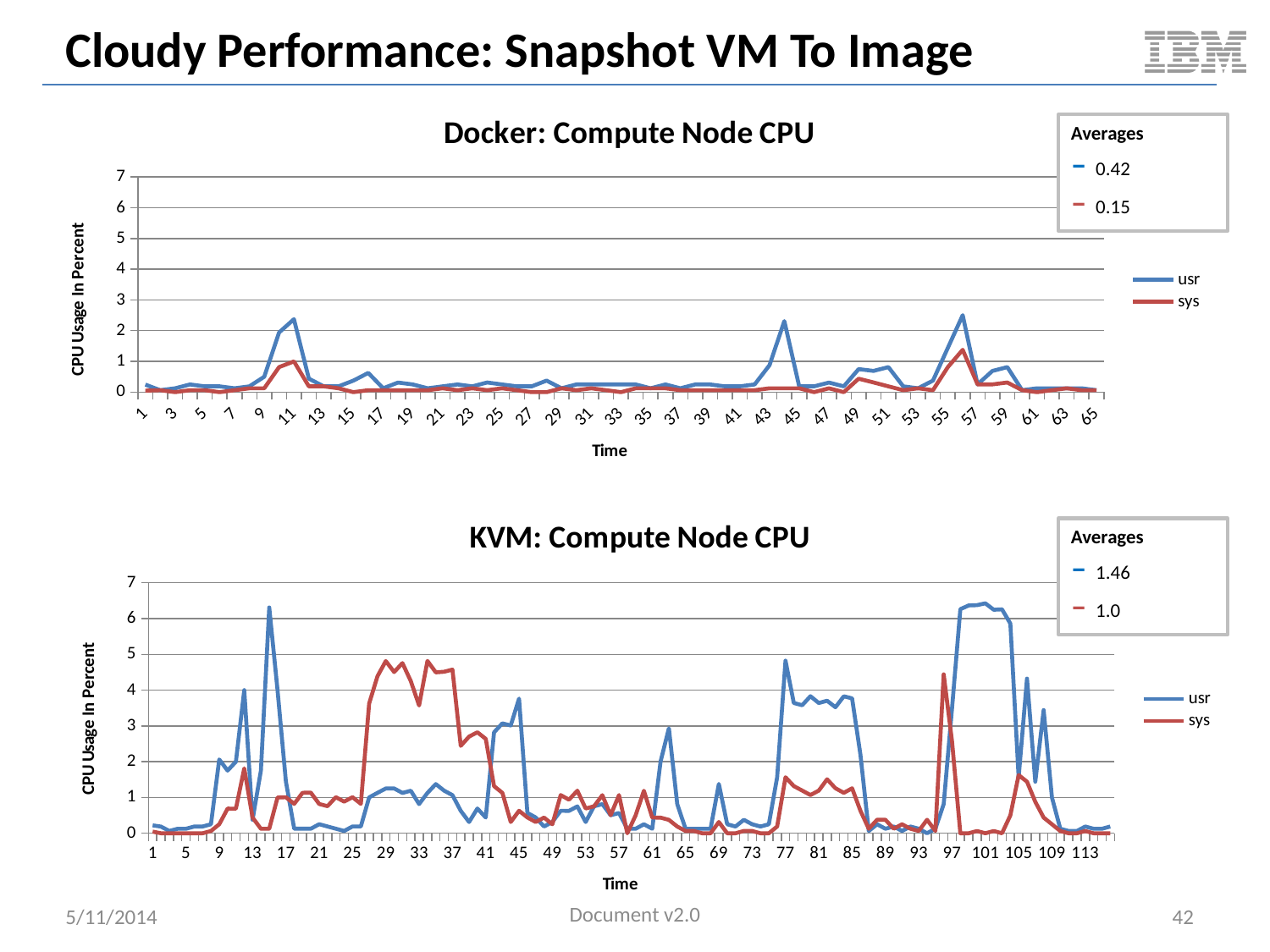

# Cloudy Performance: Snapshot VM To Image

### Chart: Docker: Compute Node CPU

| Category | usr | sys |
|---|---|---|
Averages
–  0.42
–  0.15

### Chart: KVM: Compute Node CPU

| Category | usr | sys |
|---|---|---|
Averages
–  1.46
–  1.0
Document v2.0
5/11/2014
42